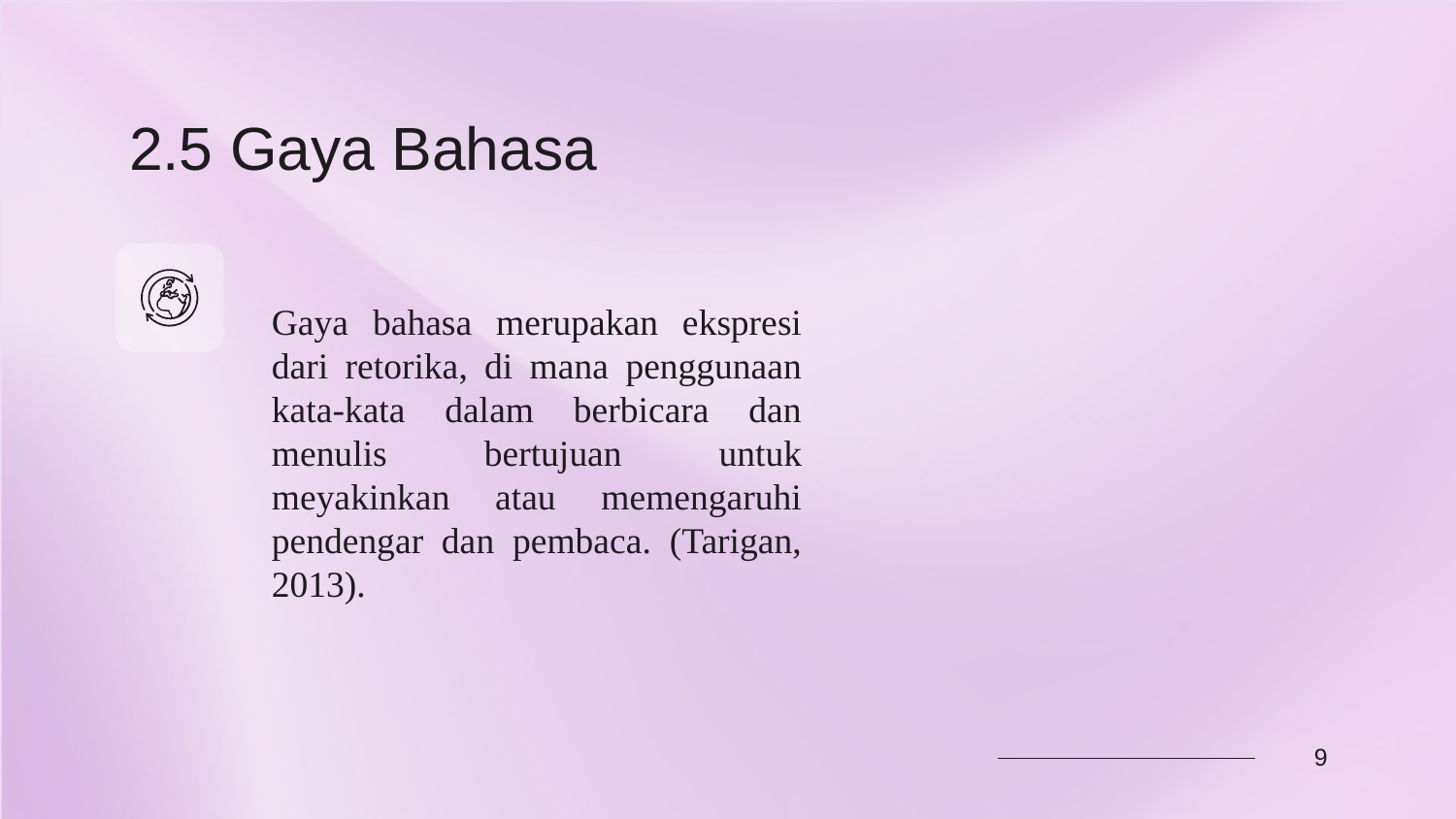

# 2.5 Gaya Bahasa

Gaya bahasa merupakan ekspresi dari retorika, di mana penggunaan kata-kata dalam berbicara dan menulis bertujuan untuk meyakinkan atau memengaruhi pendengar dan pembaca. (Tarigan, 2013).
9